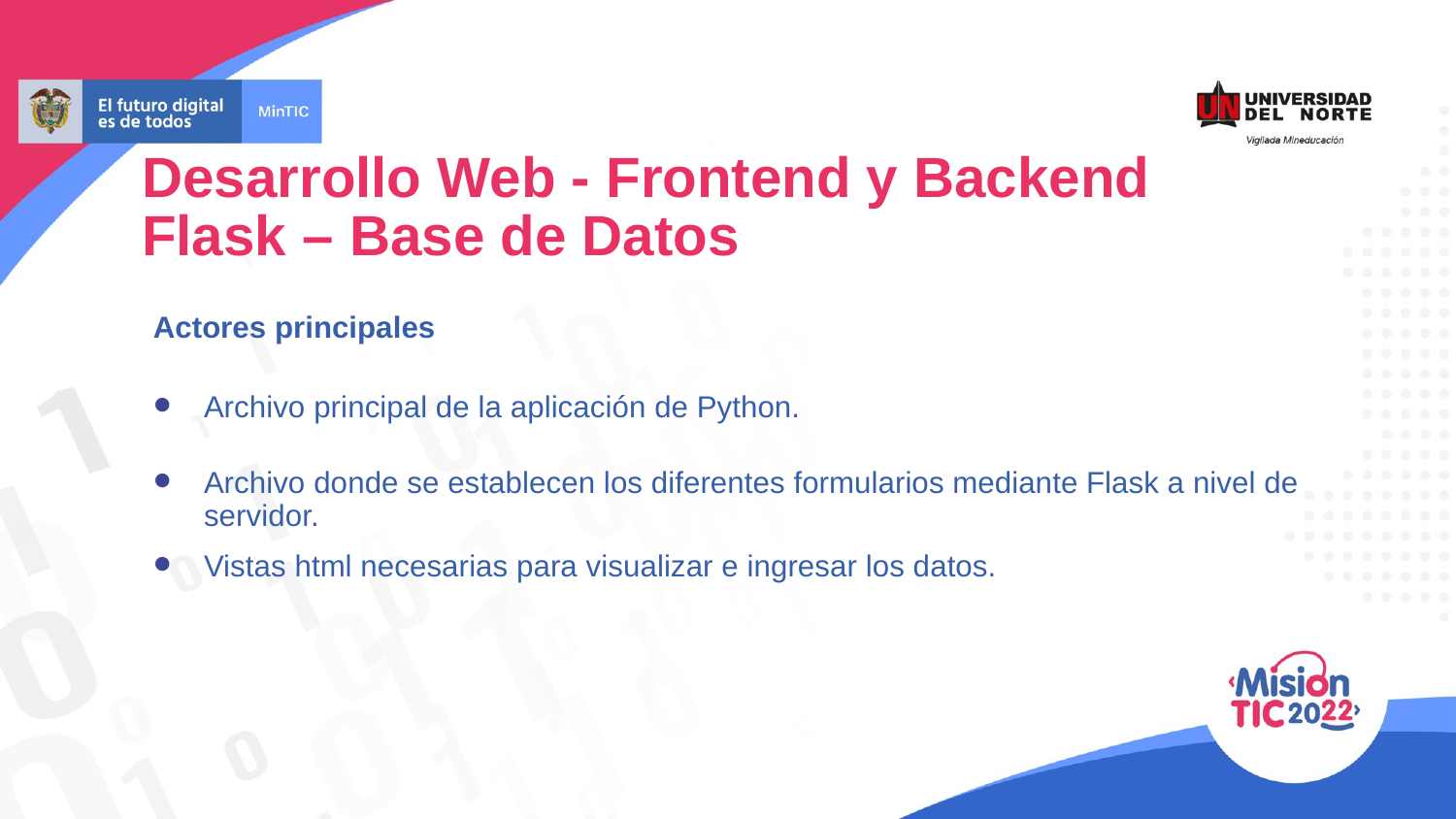

Desarrollo Web - Frontend y Backend
Flask – Base de Datos
Actores principales

Archivo principal de la aplicación de Python.

Archivo donde se establecen los diferentes formularios mediante Flask a nivel de servidor.
Vistas html necesarias para visualizar e ingresar los datos.